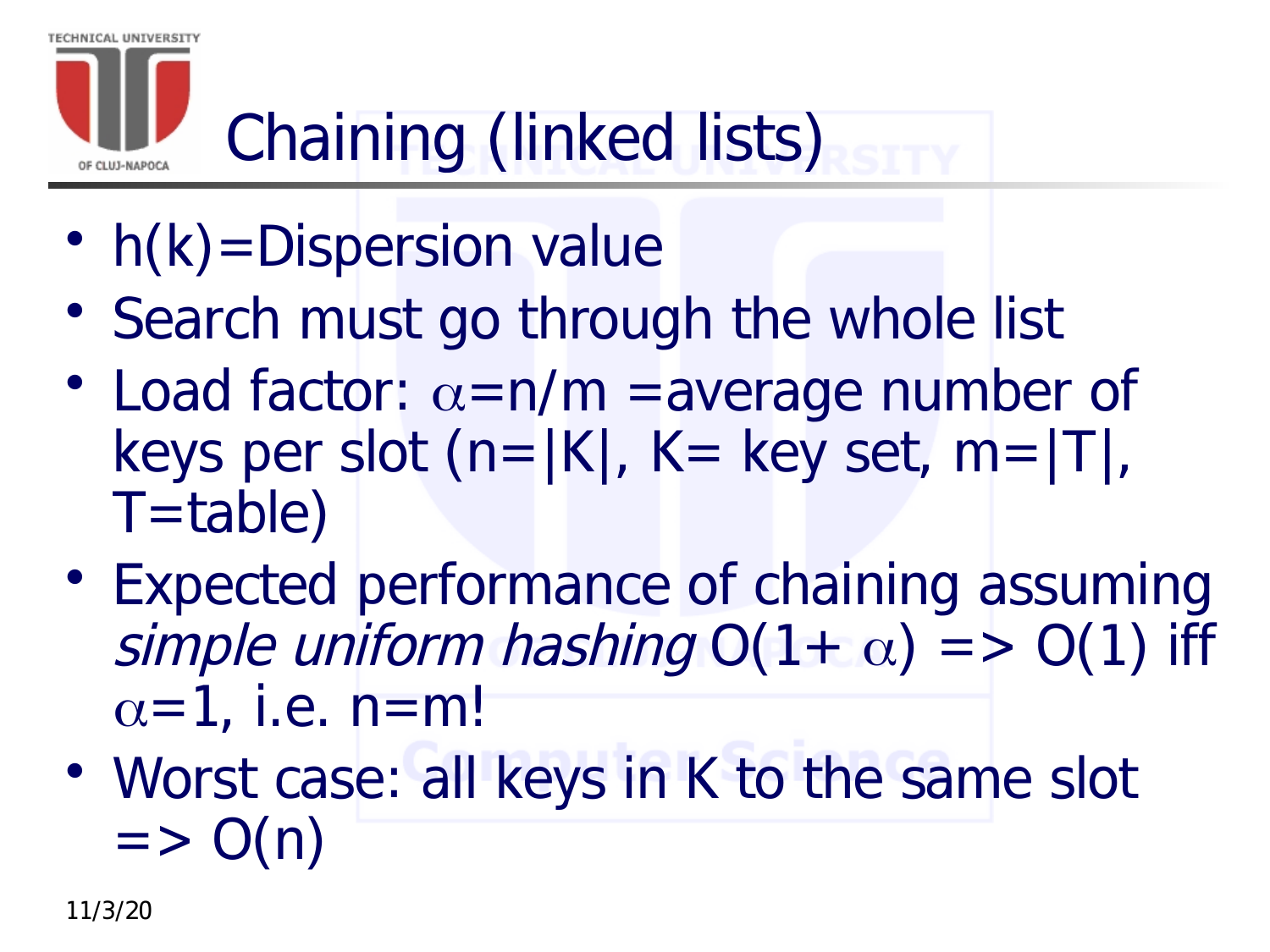

# Chaining (linked lists)
h(k)=Dispersion value
Search must go through the whole list
Load factor: α=n/m =average number of keys per slot (n=|K|, K= key set, m=|T|, T=table)
Expected performance of chaining assuming simple uniform hashing O(1+ α) => O(1) iff α=1, i.e. n=m!
Worst case: all keys in K to the same slot => O(n)
11/3/20